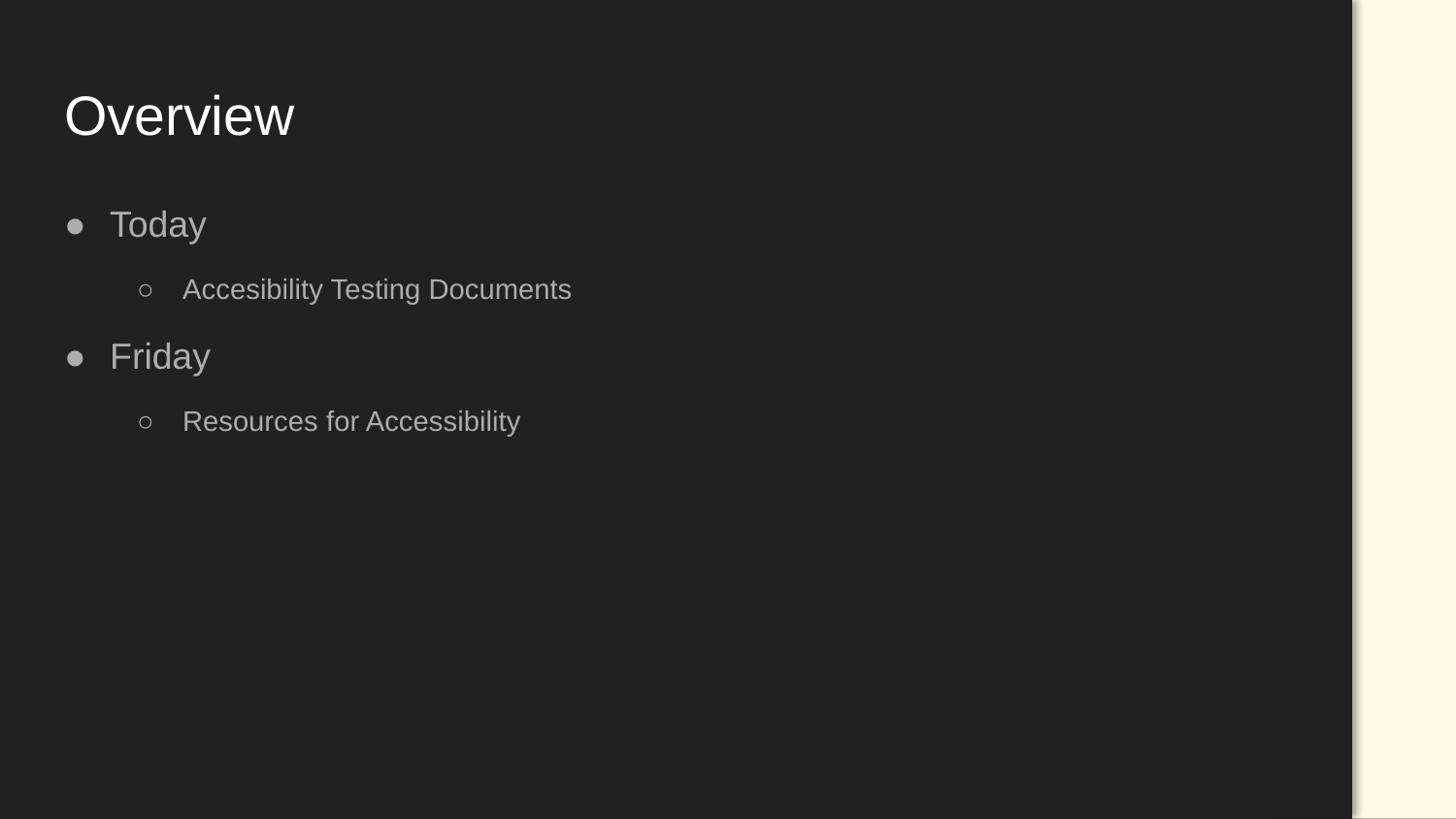

# Overview
Today
Accesibility Testing Documents
Friday
Resources for Accessibility